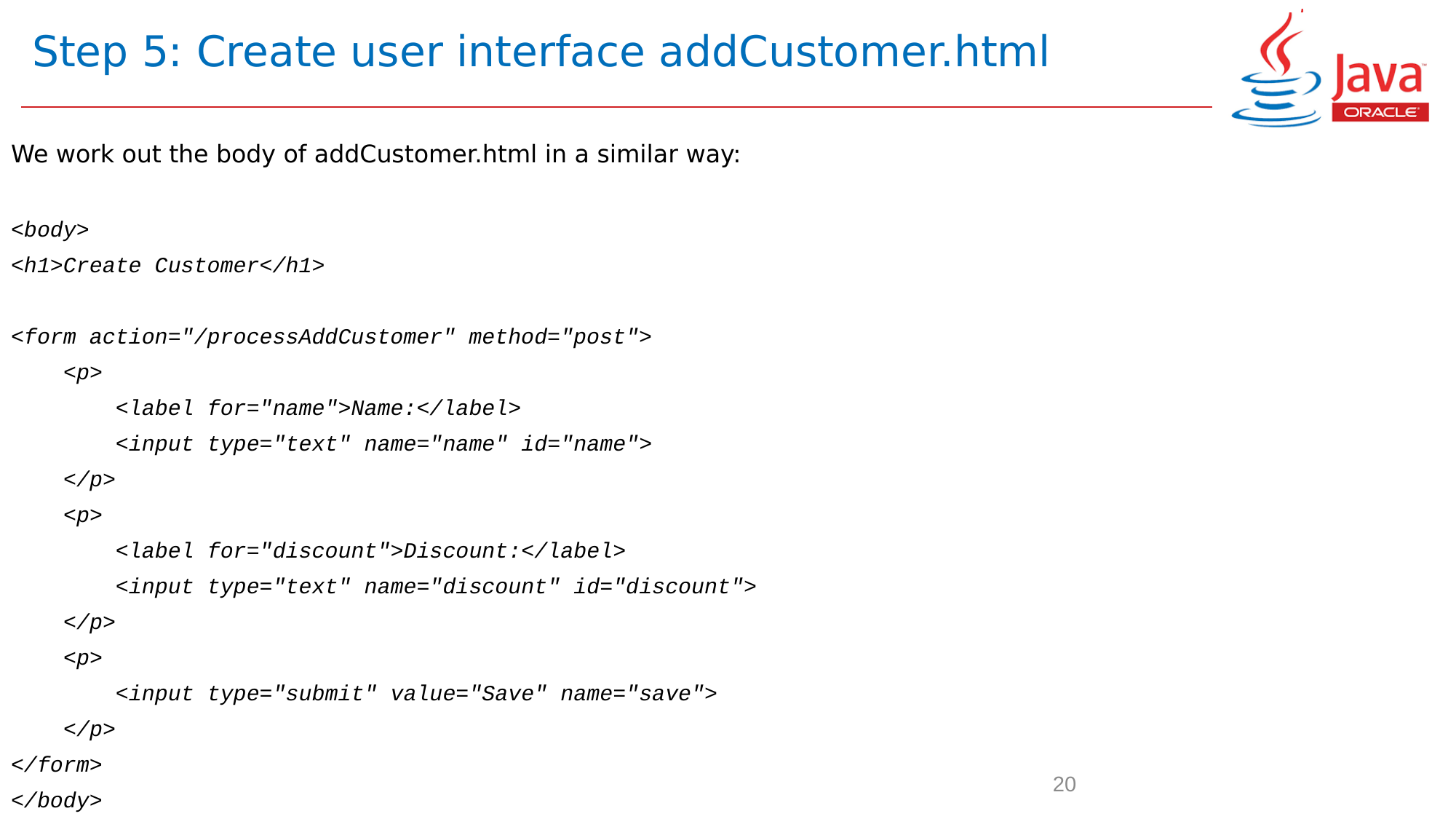

# Step 5: Create user interface addCustomer.html

We work out the body of addCustomer.html in a similar way:

<body>
<h1>Create Customer</h1>

<form action="/processAddCustomer" method="post">
    <p>
        <label for="name">Name:</label>
        <input type="text" name="name" id="name">
    </p>
    <p>
        <label for="discount">Discount:</label>
        <input type="text" name="discount" id="discount">
    </p>
    <p>
        <input type="submit" value="Save" name="save">
    </p>
</form>
</body>
20